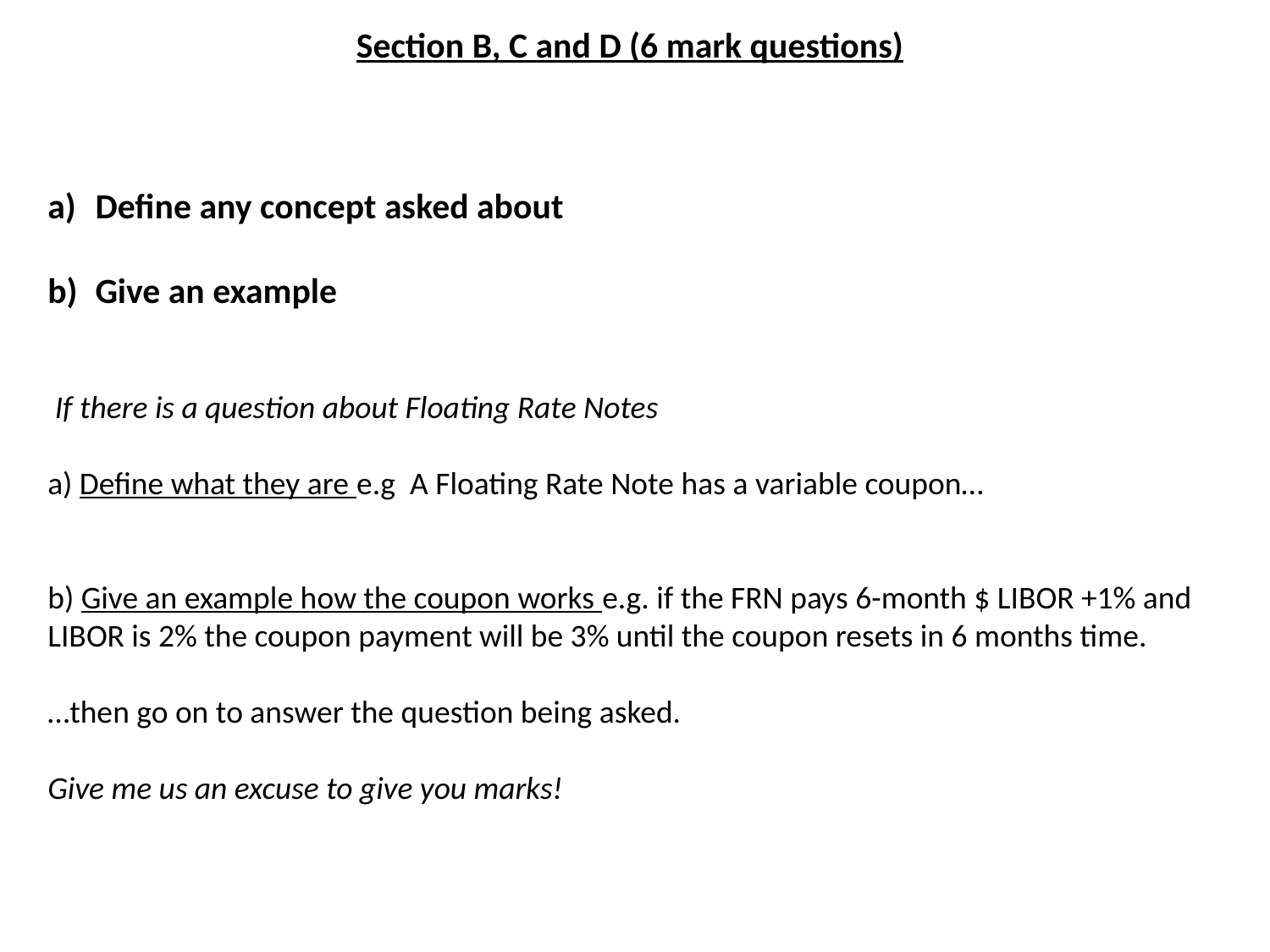

Section B, C and D (6 mark questions)

Define any concept asked about

Give an example

 If there is a question about Floating Rate Notes

a) Define what they are e.g  A Floating Rate Note has a variable coupon…

b) Give an example how the coupon works e.g. if the FRN pays 6-month $ LIBOR +1% and LIBOR is 2% the coupon payment will be 3% until the coupon resets in 6 months time.

…then go on to answer the question being asked.

Give me us an excuse to give you marks!